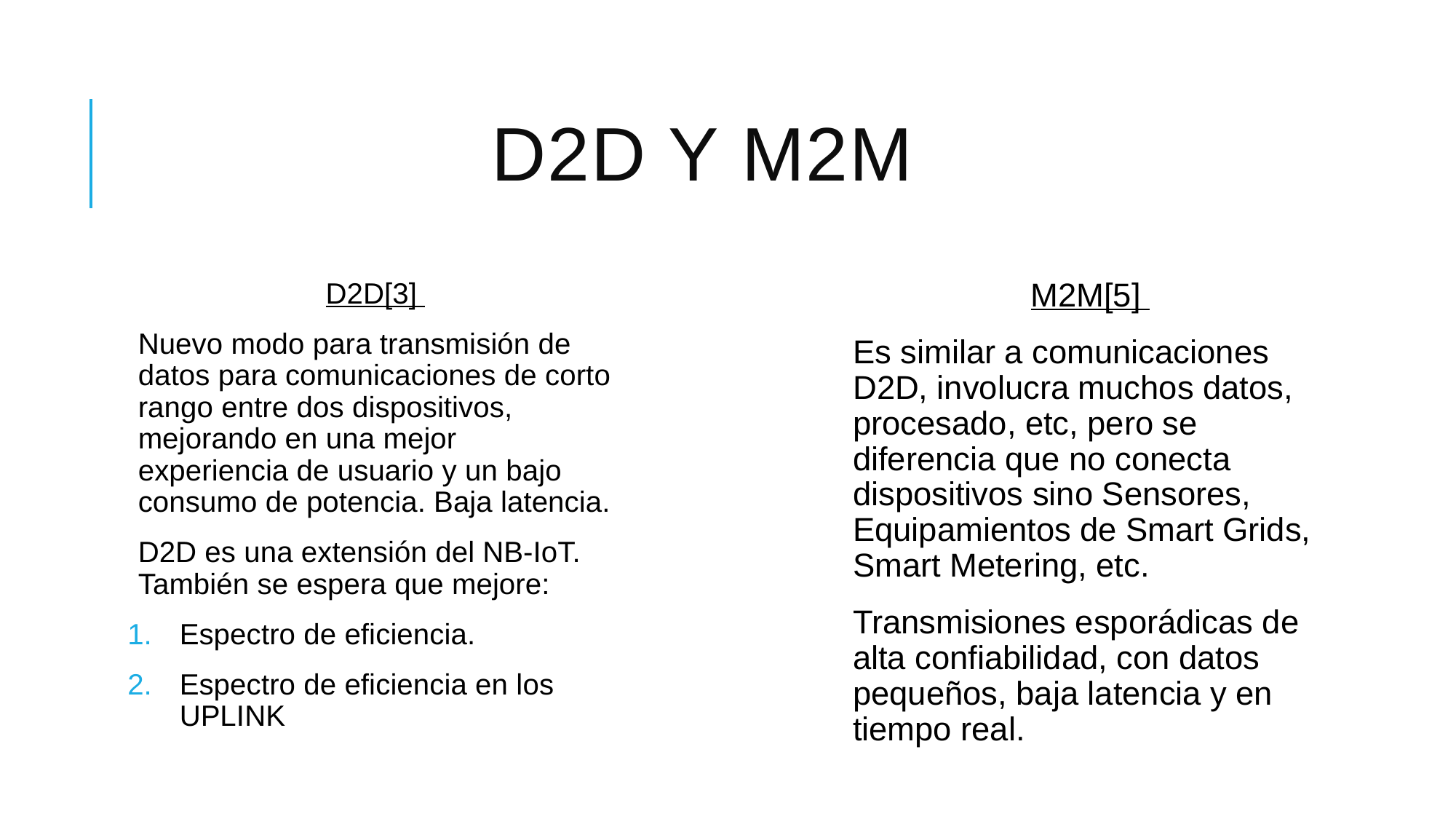

# D2D y M2M
D2D[3]
Nuevo modo para transmisión de datos para comunicaciones de corto rango entre dos dispositivos, mejorando en una mejor experiencia de usuario y un bajo consumo de potencia. Baja latencia.
D2D es una extensión del NB-IoT. También se espera que mejore:
Espectro de eficiencia.
Espectro de eficiencia en los UPLINK

M2M[5]
Es similar a comunicaciones D2D, involucra muchos datos, procesado, etc, pero se diferencia que no conecta dispositivos sino Sensores, Equipamientos de Smart Grids, Smart Metering, etc.
Transmisiones esporádicas de alta confiabilidad, con datos pequeños, baja latencia y en tiempo real.